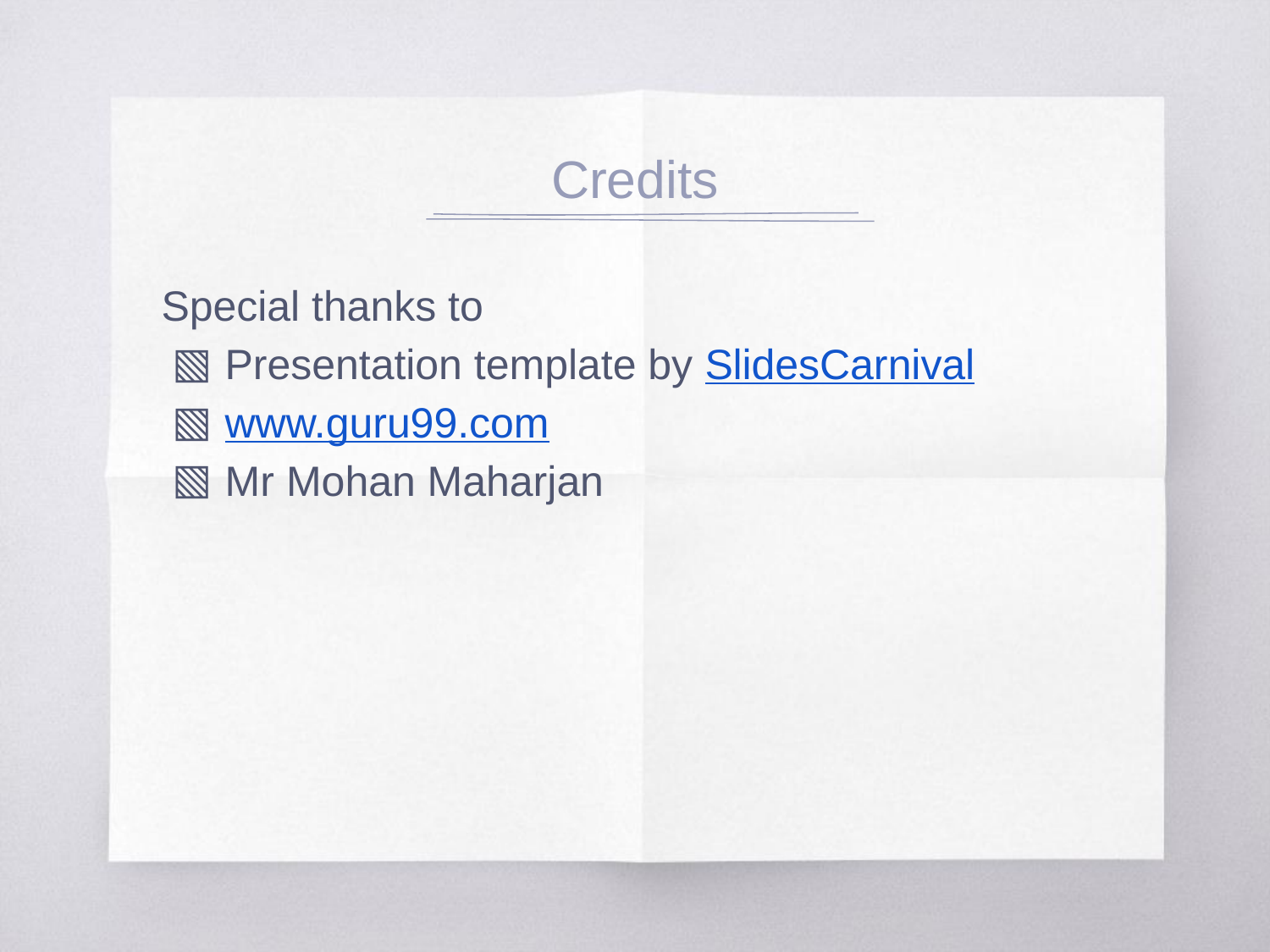

# Credits
Special thanks to
Presentation template by SlidesCarnival
www.guru99.com
Mr Mohan Maharjan